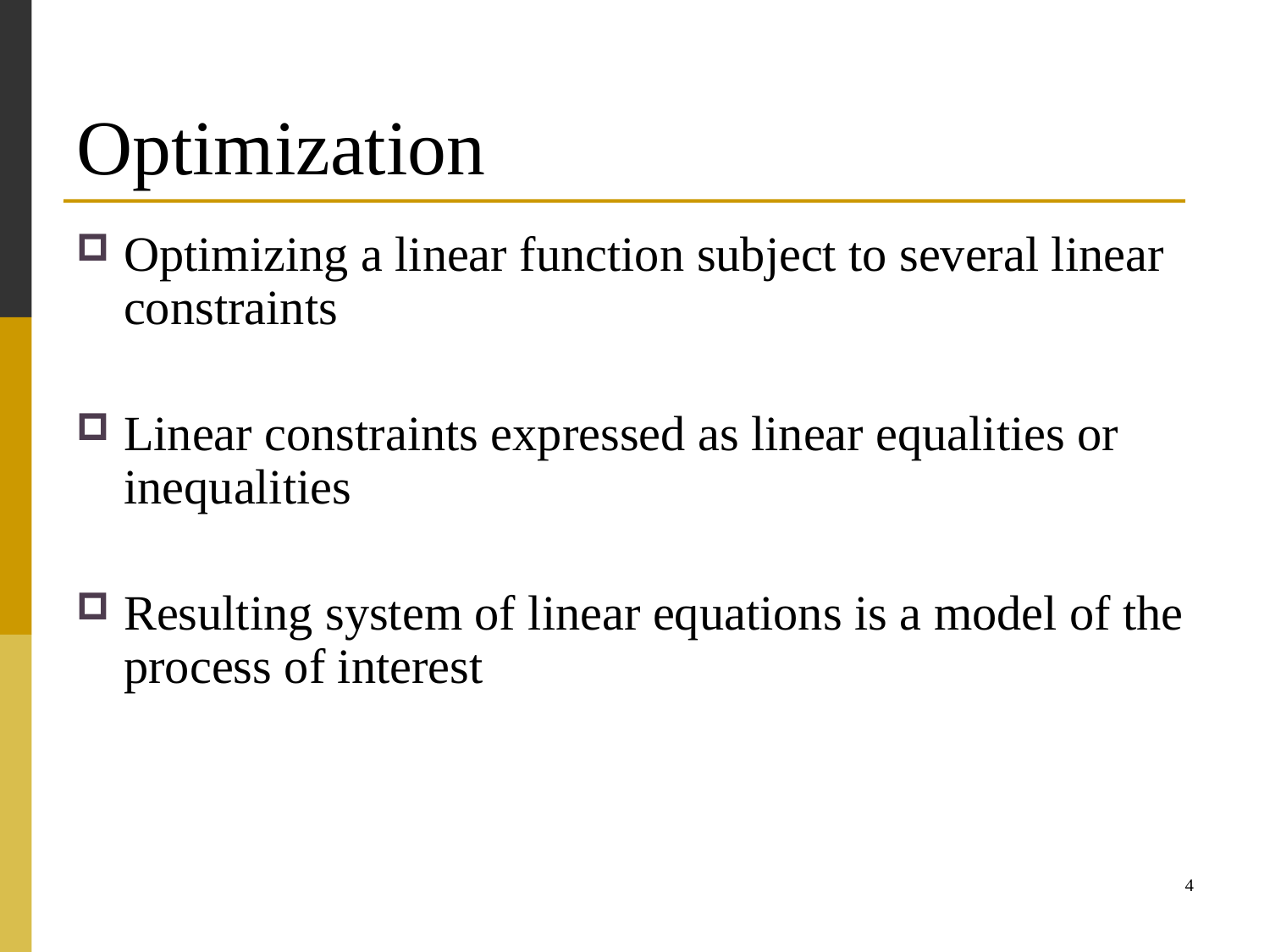

# Optimization
Optimizing a linear function subject to several linear constraints

Linear constraints expressed as linear equalities or inequalities

Resulting system of linear equations is a model of the process of interest
4